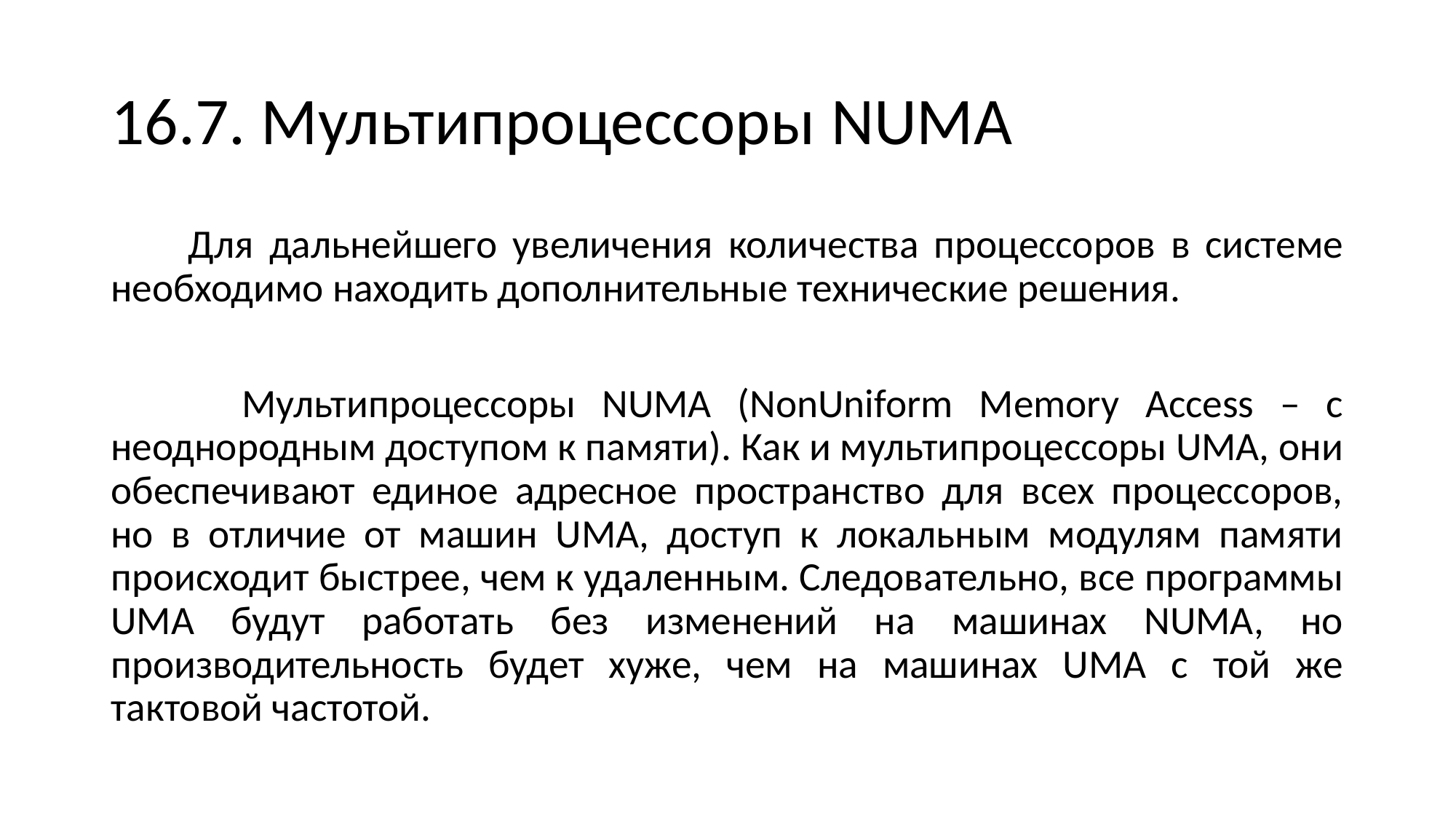

# 16.7. Мультипроцессоры NUMA
     Для дальнейшего увеличения количества процессоров в системе необходимо находить дополнительные технические решения.

     Мультипроцессоры NUMA (NonUniform Memory Access – с неоднородным доступом к памяти). Как и мультипроцессоры UMA, они обеспечивают единое адресное пространство для всех процессоров, но в отличие от машин UMA, доступ к локальным модулям памяти происходит быстрее, чем к удаленным. Следовательно, все программы UMA будут работать без изменений на машинах NUMA, но производительность будет хуже, чем на машинах UMA с той же тактовой частотой.